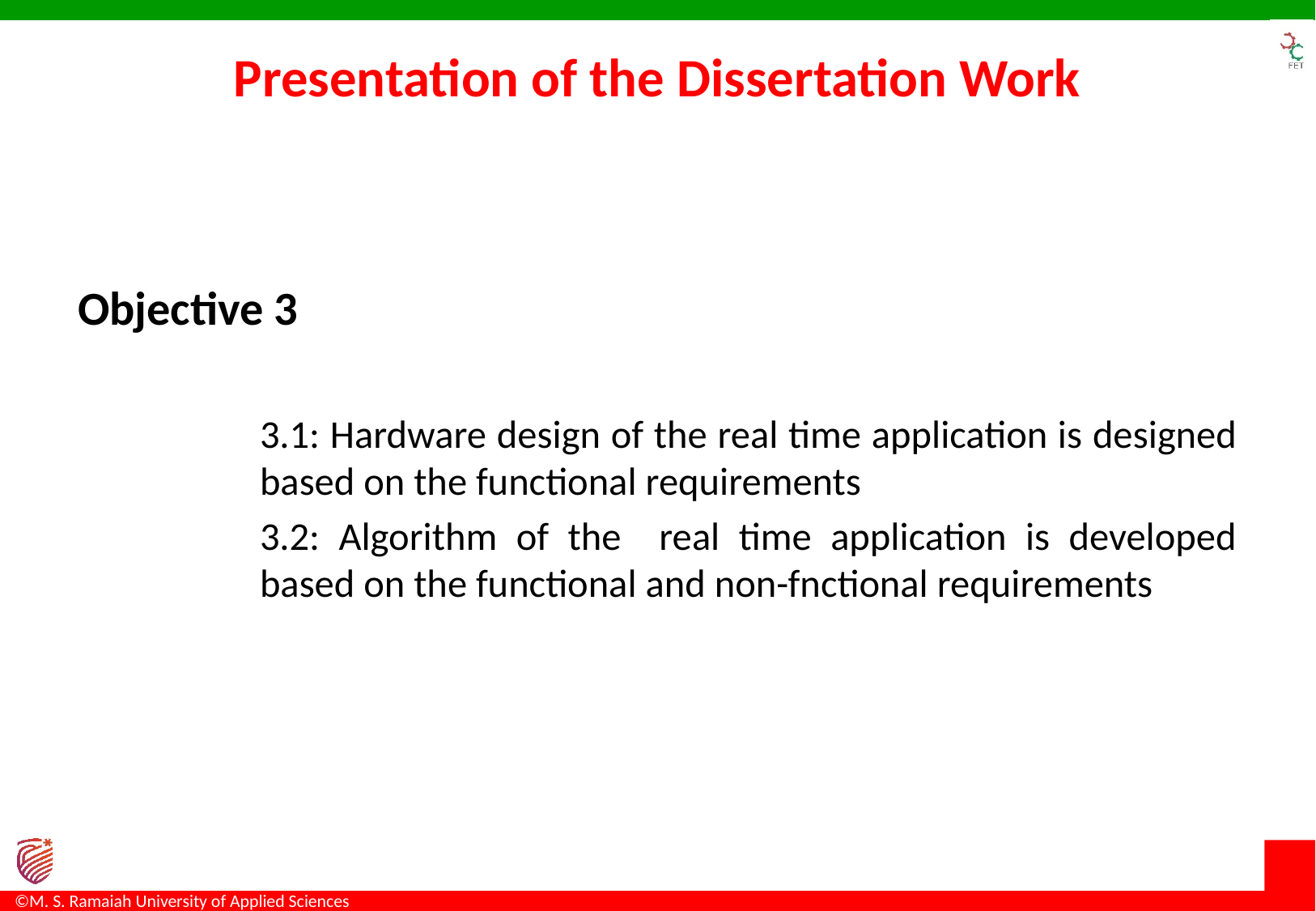

# Presentation of the Dissertation Work

Objective 3

3.1: Hardware design of the real time application is designed based on the functional requirements
3.2: Algorithm of the  real time application is developed based on the functional and non-fnctional requirements